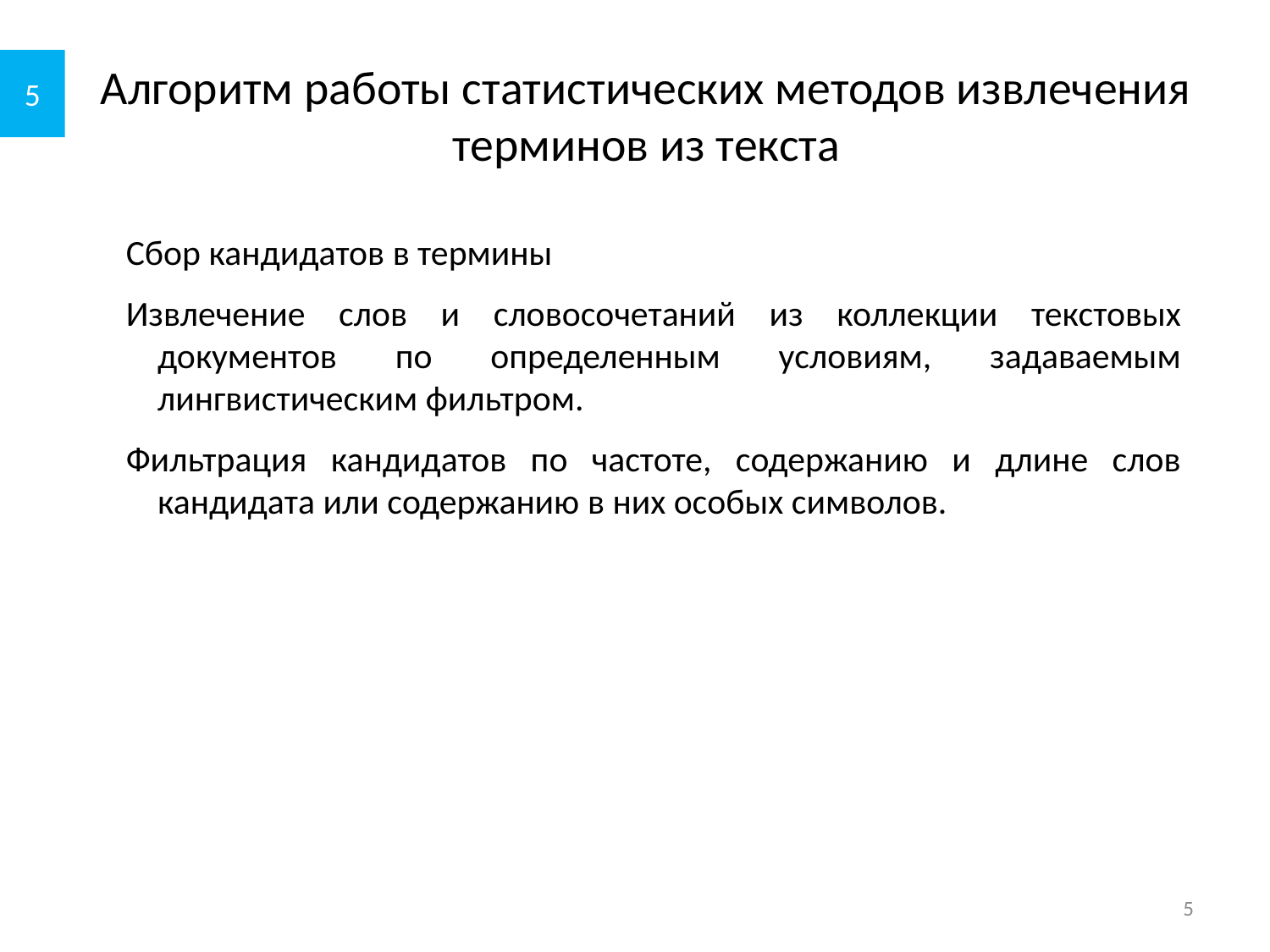

5
Алгоритм работы статистических методов извлечения терминов из текста

Сбор кандидатов в термины
Извлечение слов и словосочетаний из коллекции текстовых документов по определенным условиям, задаваемым лингвистическим фильтром.
Фильтрация кандидатов по частоте, содержанию и длине слов кандидата или содержанию в них особых символов.
5